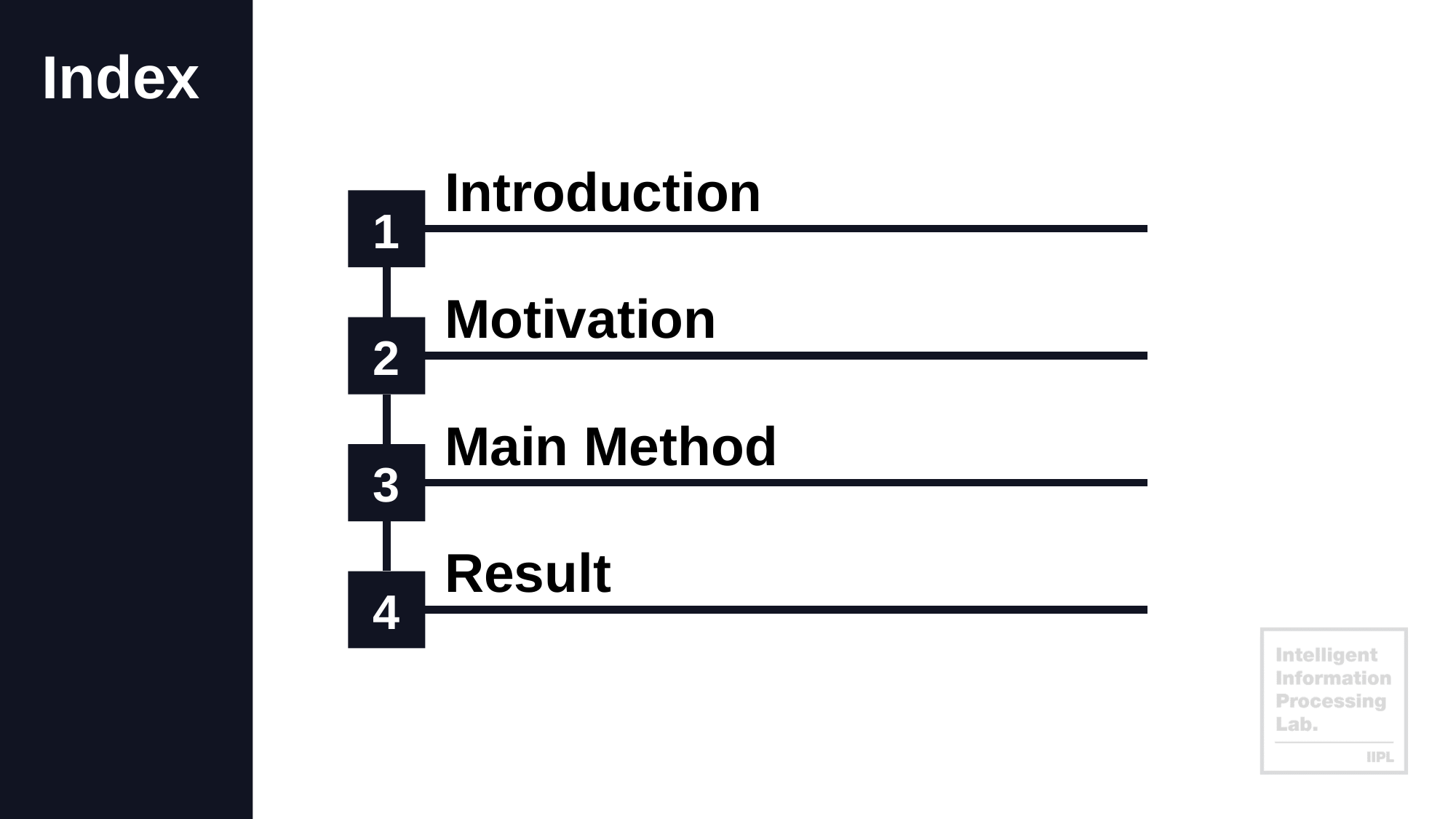

Introduction
1
2
3
4
Motivation
Main Method
Result